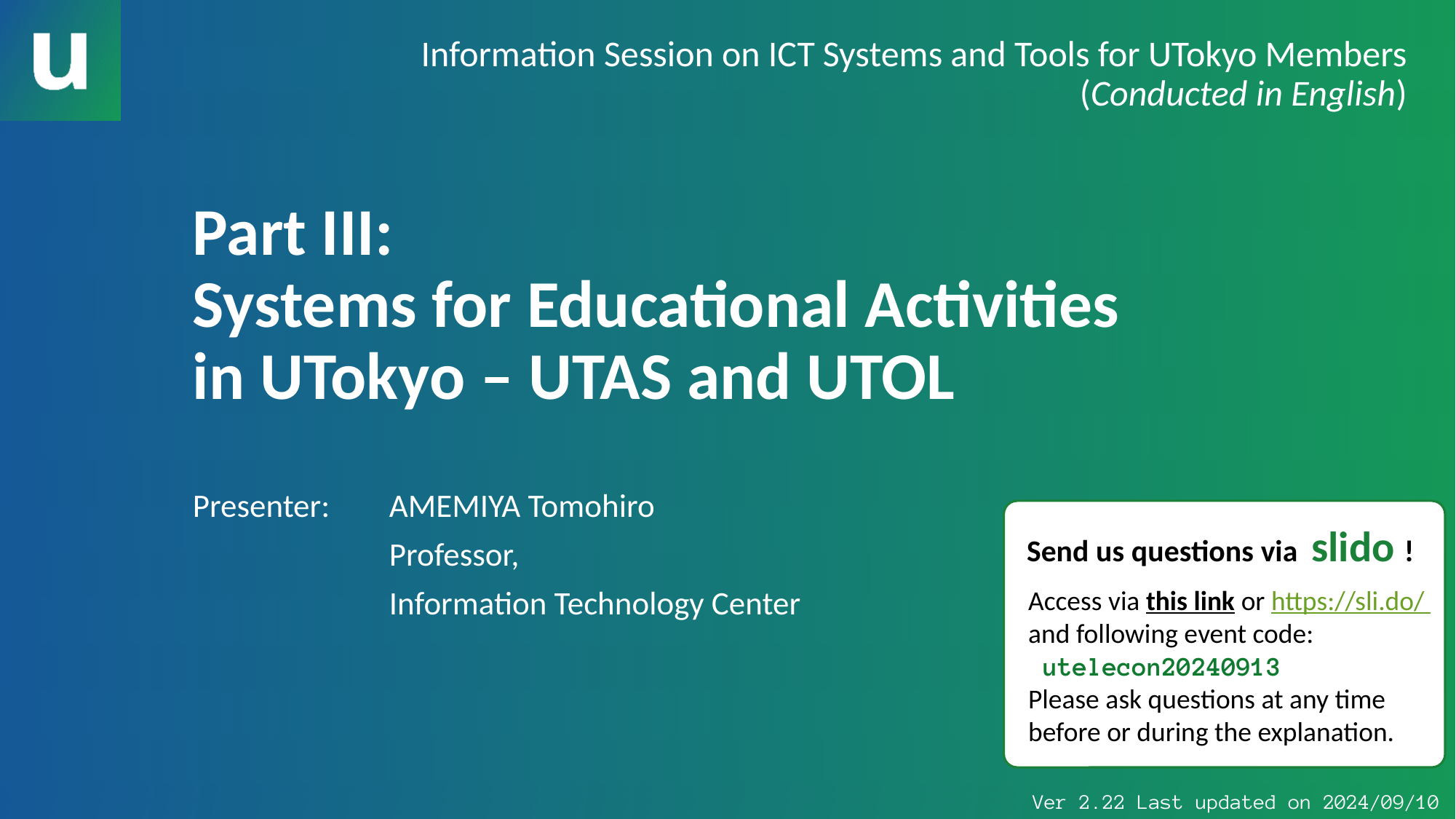

Information Session on ICT Systems and Tools for UTokyo Members
(Conducted in English)
# Part III: Systems for Educational Activities in UTokyo – UTAS and UTOL

Presenter:	AMEMIYA Tomohiro
		Professor,
		Information Technology Center

Send us questions via  slido !
Access via this link or https://sli.do/  and following event code:
 utelecon20240913
Please ask questions at any time
before or during the explanation.
Ver 2.22 Last updated on 2024/09/10